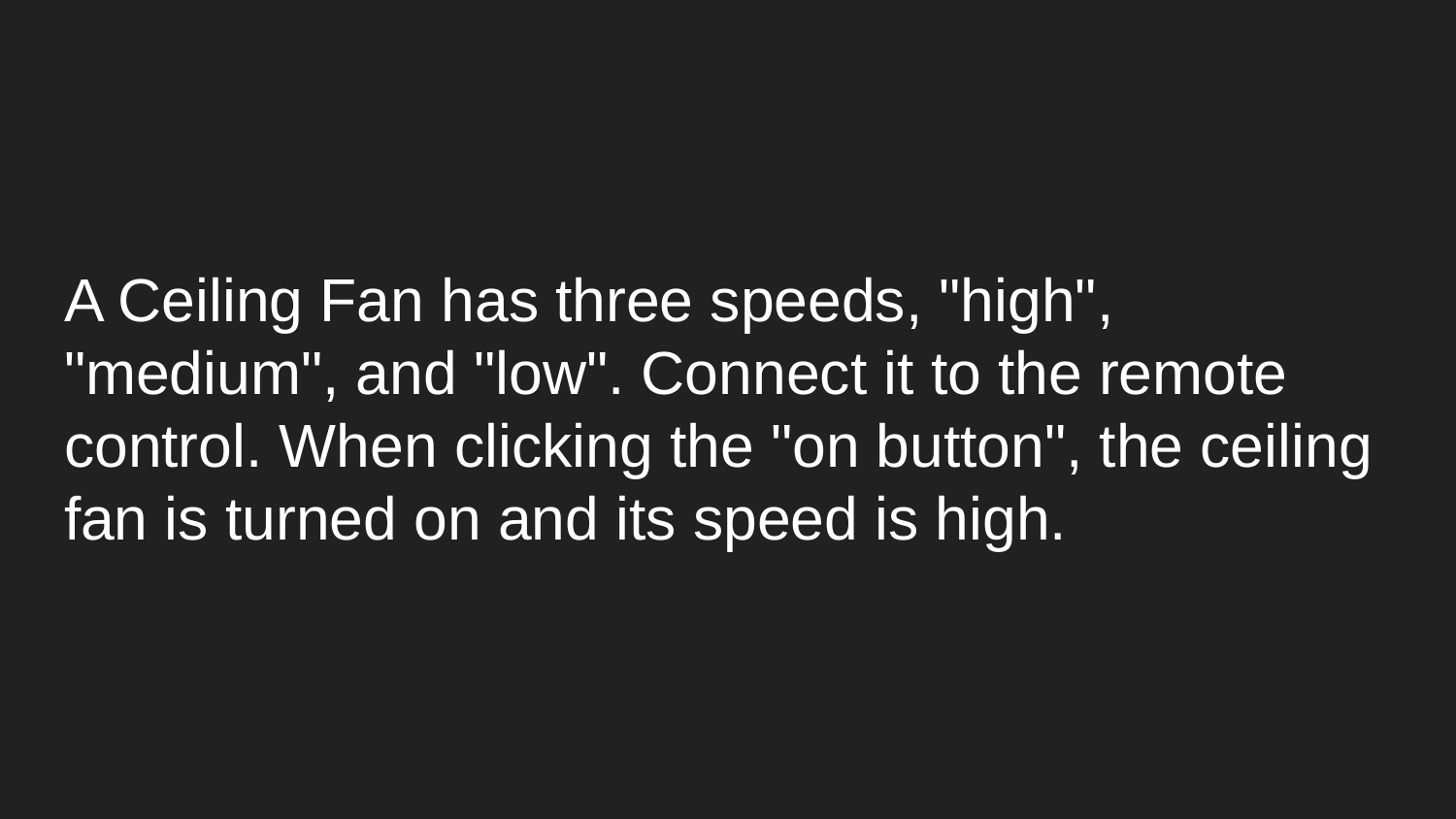

# A Ceiling Fan has three speeds, "high", "medium", and "low". Connect it to the remote control. When clicking the "on button", the ceiling fan is turned on and its speed is high.